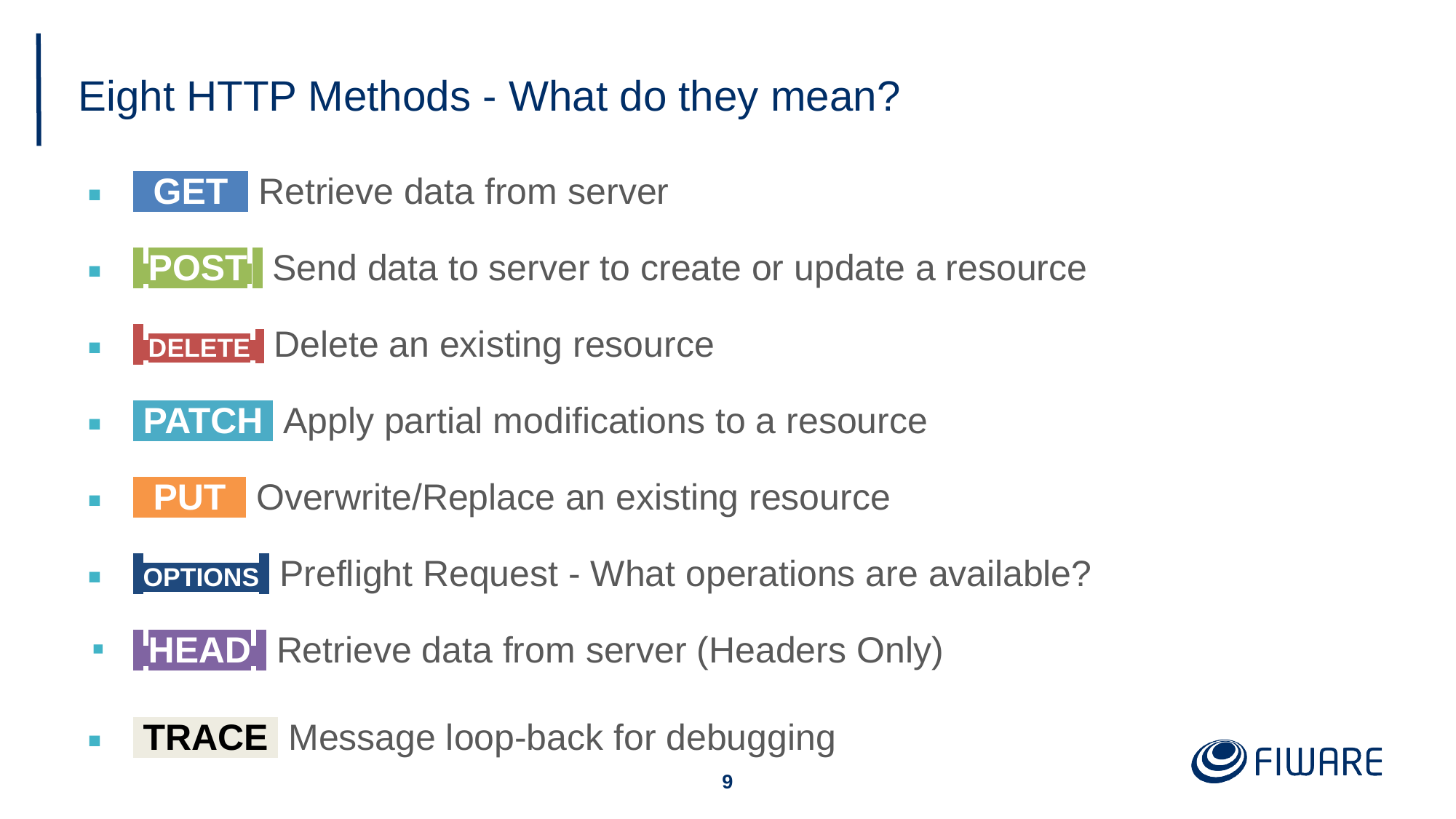

# Eight HTTP Methods - What do they mean?
  GET   Retrieve data from server

  POST   Send data to server to create or update a resource

  DELETE   Delete an existing resource

 PATCH  Apply partial modifications to a resource

  PUT   Overwrite/Replace an existing resource

 OPTIONS  Preflight Request - What operations are available?

  HEAD   Retrieve data from server (Headers Only)

 TRACE  Message loop-back for debugging

9